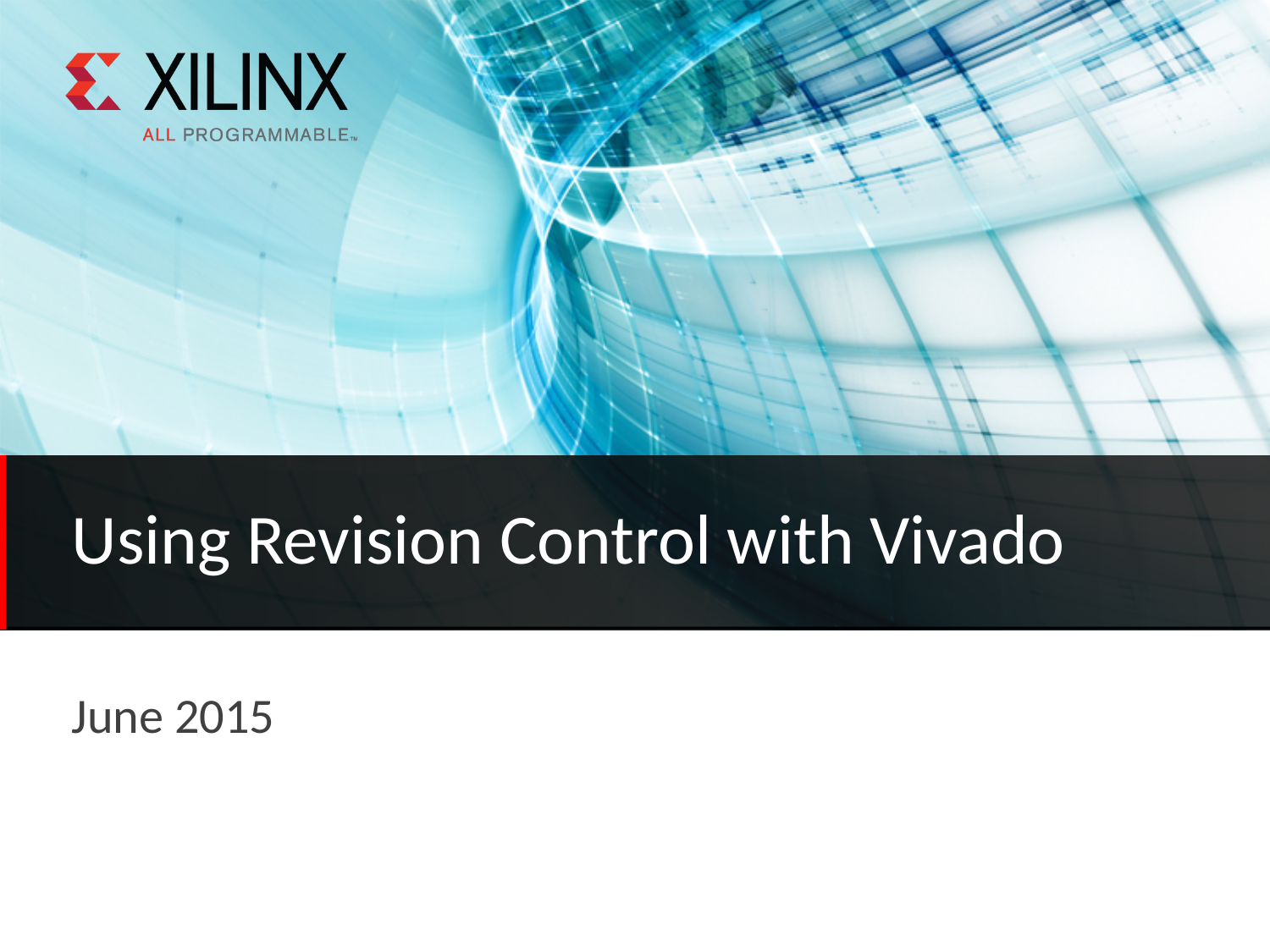

Using Revision Control with Vivado
June 2015